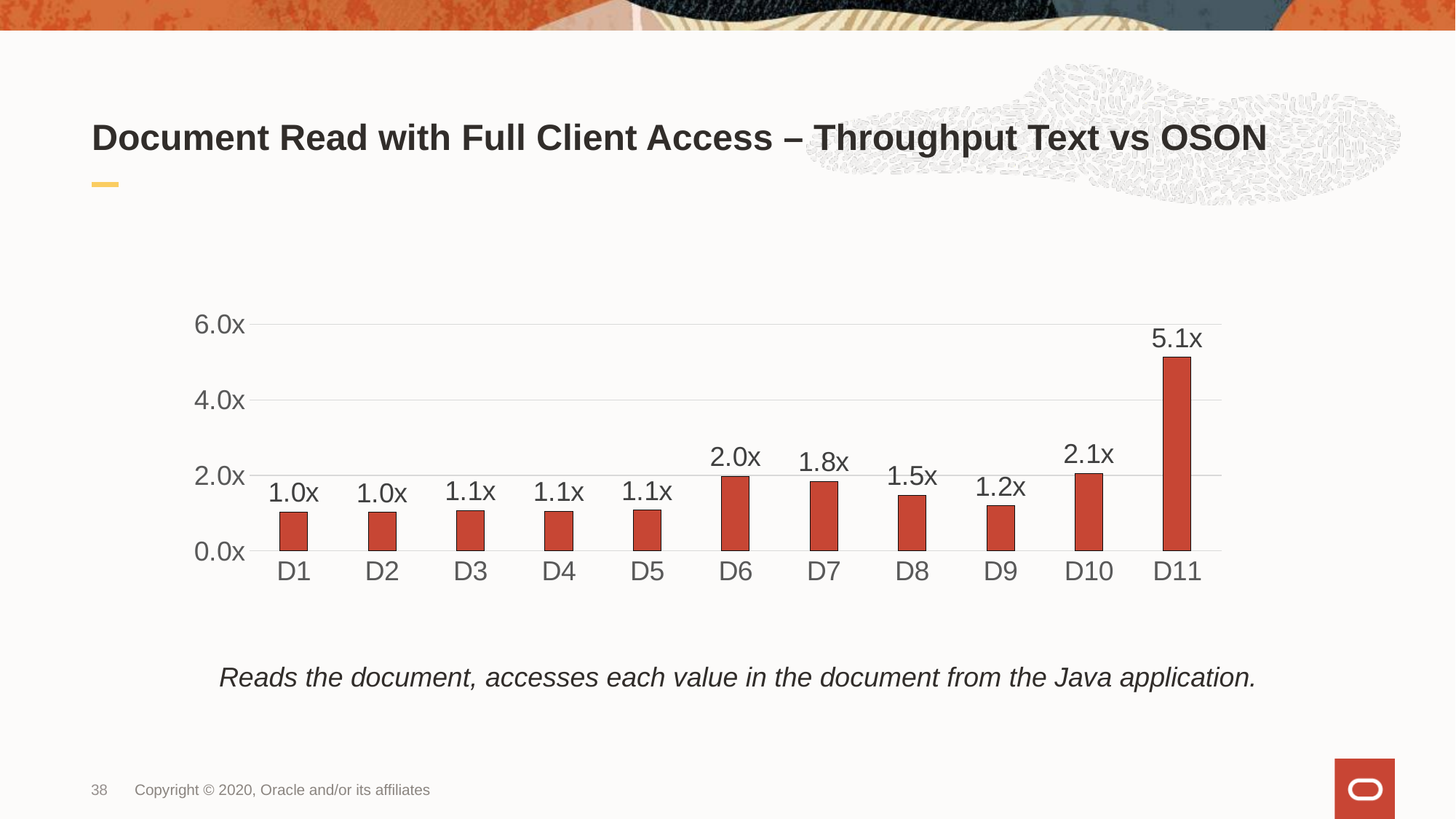

# Document Read with Full Client Access – Throughput Text vs OSON

### Chart

| Category | ratio |
|---|---|
| D1 | 1.026190163360049 |
| D2 | 1.024615934794594 |
| D3 | 1.0635070642158484 |
| D4 | 1.0544810253047971 |
| D5 | 1.0746441487182228 |
| D6 | 1.977763272410792 |
| D7 | 1.8459821428571428 |
| D8 | 1.4793698919061429 |
| D9 | 1.1909073017122613 |
| D10 | 2.053248136315229 |
| D11 | 5.129032258064516 |
Reads the document, accesses each value in the document from the Java application.
38
Copyright © 2020, Oracle and/or its affiliates